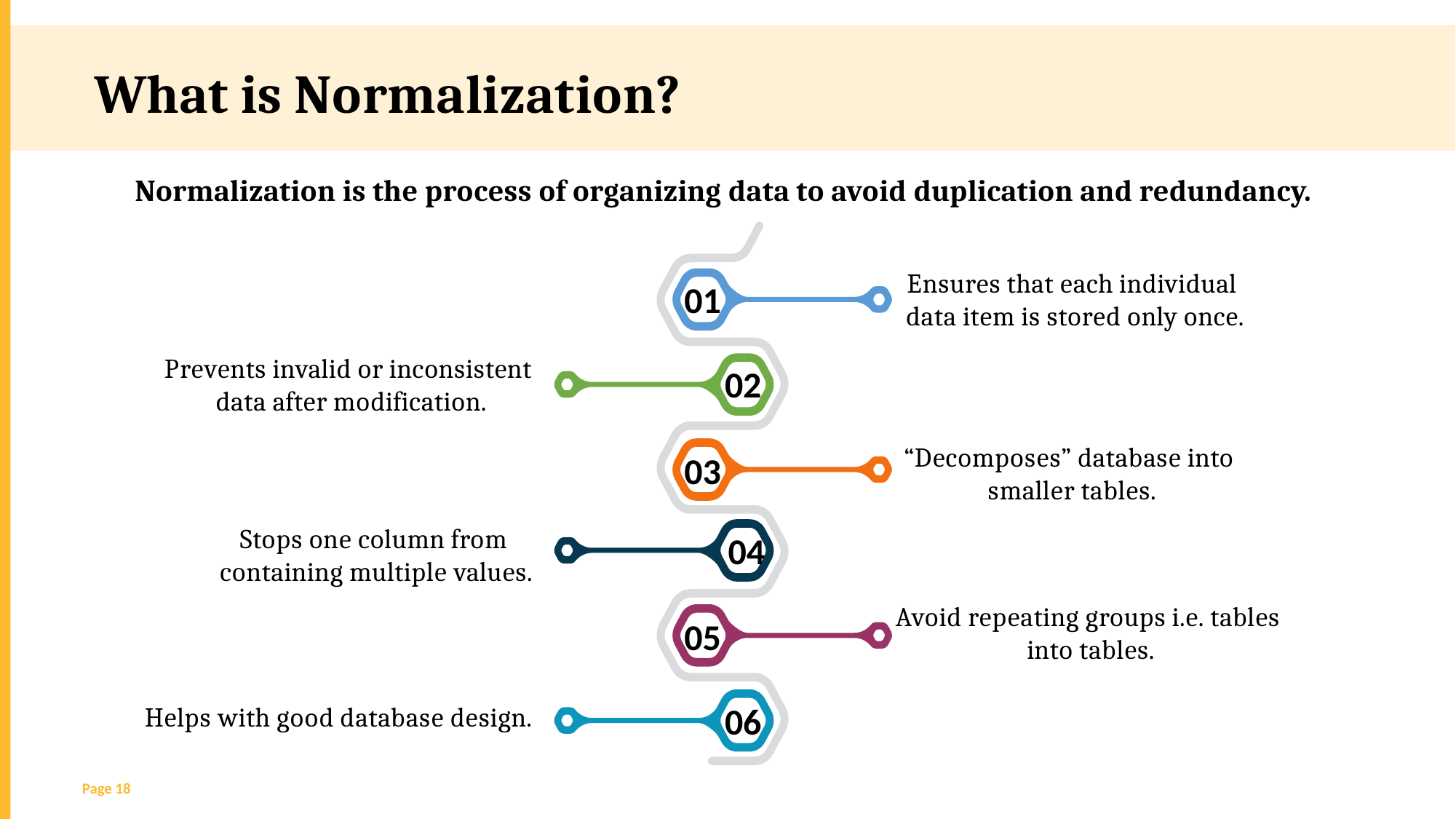

What is Normalization?
Normalization is the process of organizing data to avoid duplication and redundancy.

01

02

03

04

05

06
Ensures that each individual
 data item is stored only once.
Prevents invalid or inconsistent
 data after modification.
“Decomposes” database into
smaller tables.
Stops one column from
 containing multiple values.
Avoid repeating groups i.e. tables
 into tables.
Helps with good database design.
Page 18